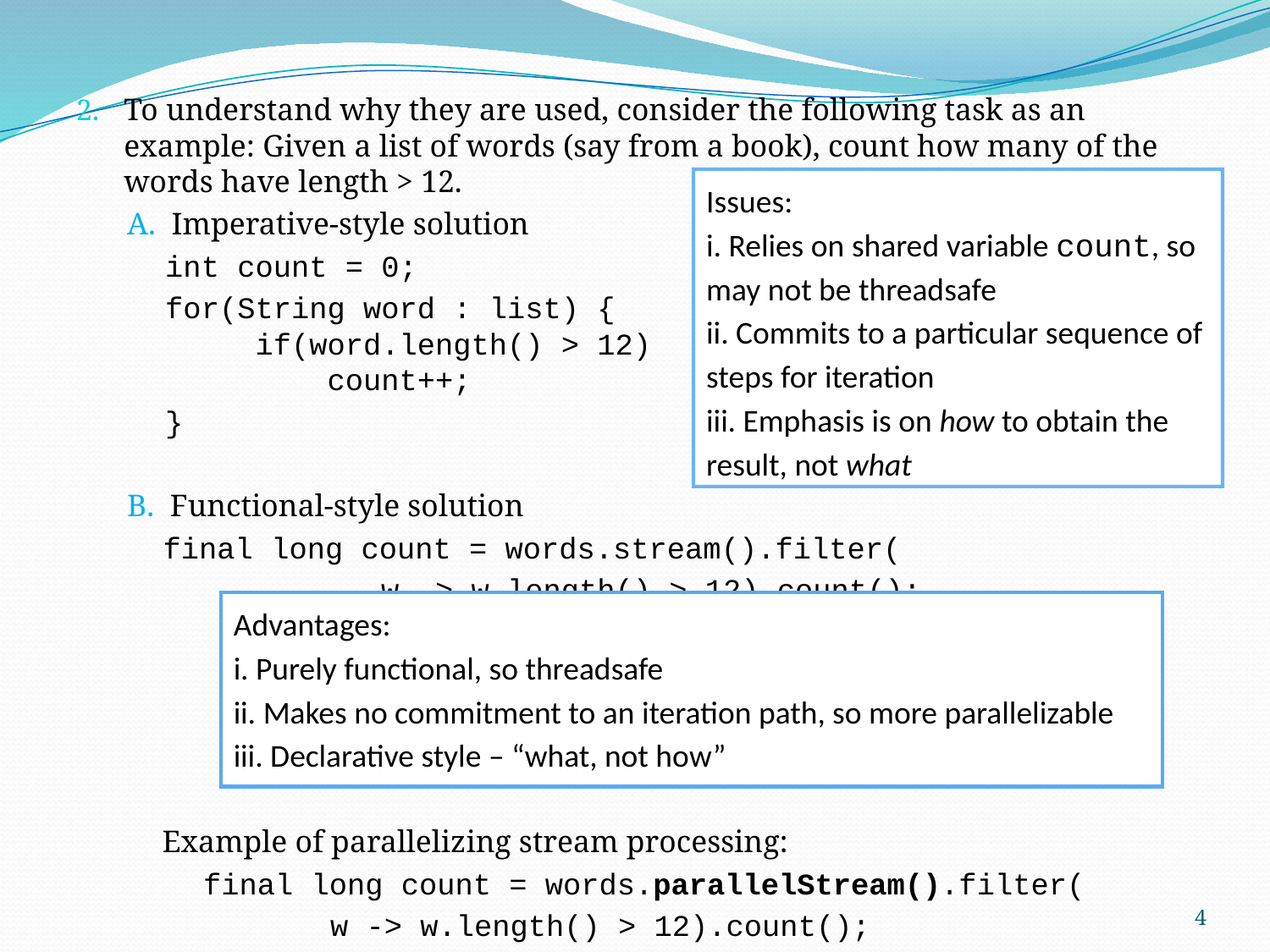

To understand why they are used, consider the following task as an example: Given a list of words (say from a book), count how many of the words have length > 12.
A.  Imperative-style solution
int count = 0;
for(String word : list) {
     if(word.length() > 12)
         count++;
}

B.  Functional-style solution
  final long count = words.stream().filter(
		w -> w.length() > 12).count();

           Example of parallelizing stream processing:
	final long count = words.parallelStream().filter(
		w -> w.length() > 12).count();

Issues:
i. Relies on shared variable count, so may not be threadsafe
ii. Commits to a particular sequence of steps for iteration
iii. Emphasis is on how to obtain the result, not what
Advantages:
i. Purely functional, so threadsafe
ii. Makes no commitment to an iteration path, so more parallelizable
iii. Declarative style – “what, not how”
4